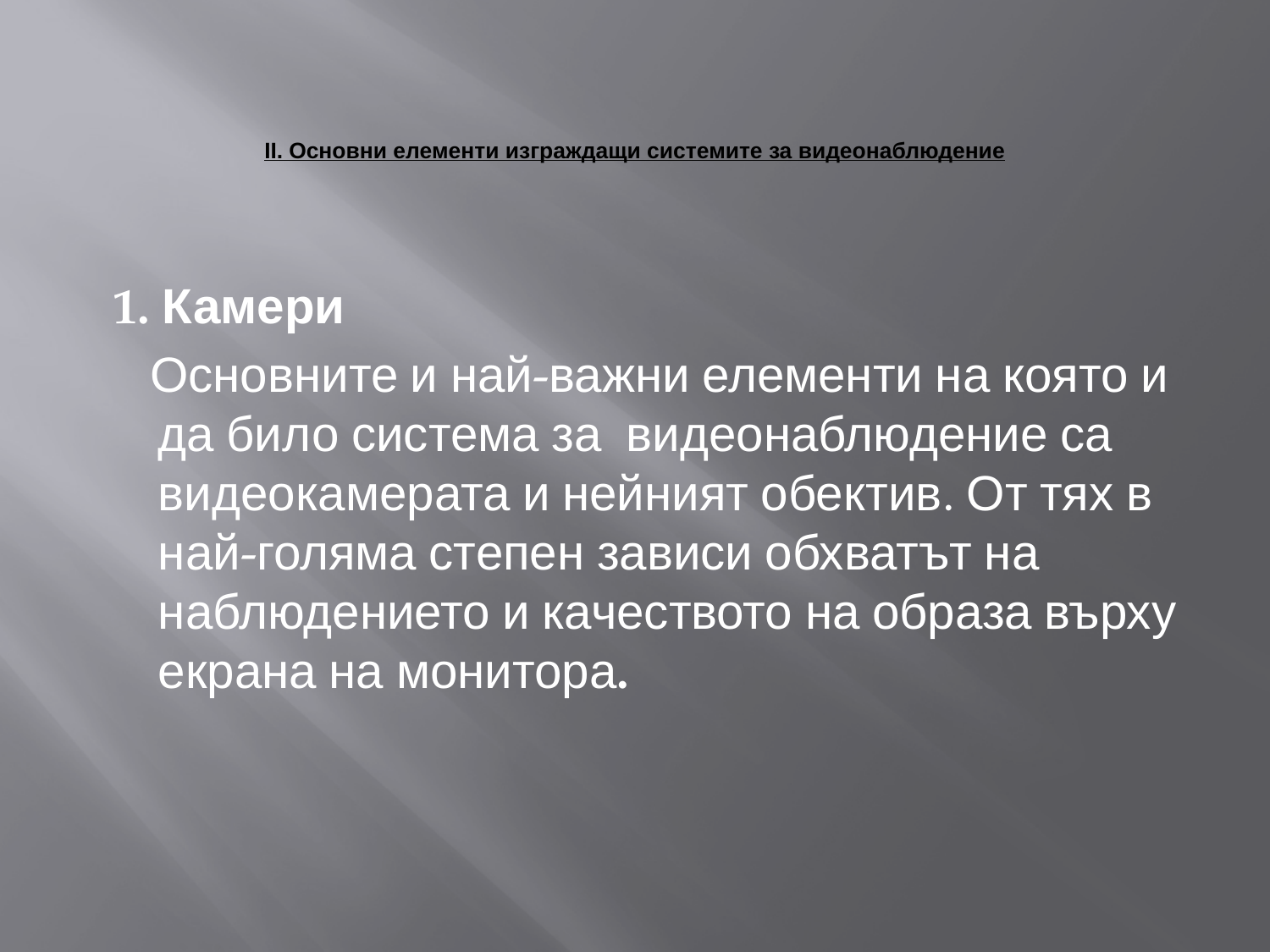

# II. Основни елементи изграждащи системите за видеонаблюдение
 1. Камери
    Основните и най-важни елементи на която и да било система за  видеонаблюдение са видеокамерата и нейният обектив. От тях в най-голяма степен зависи обхватът на наблюдението и качеството на образа върху екрана на монитора.